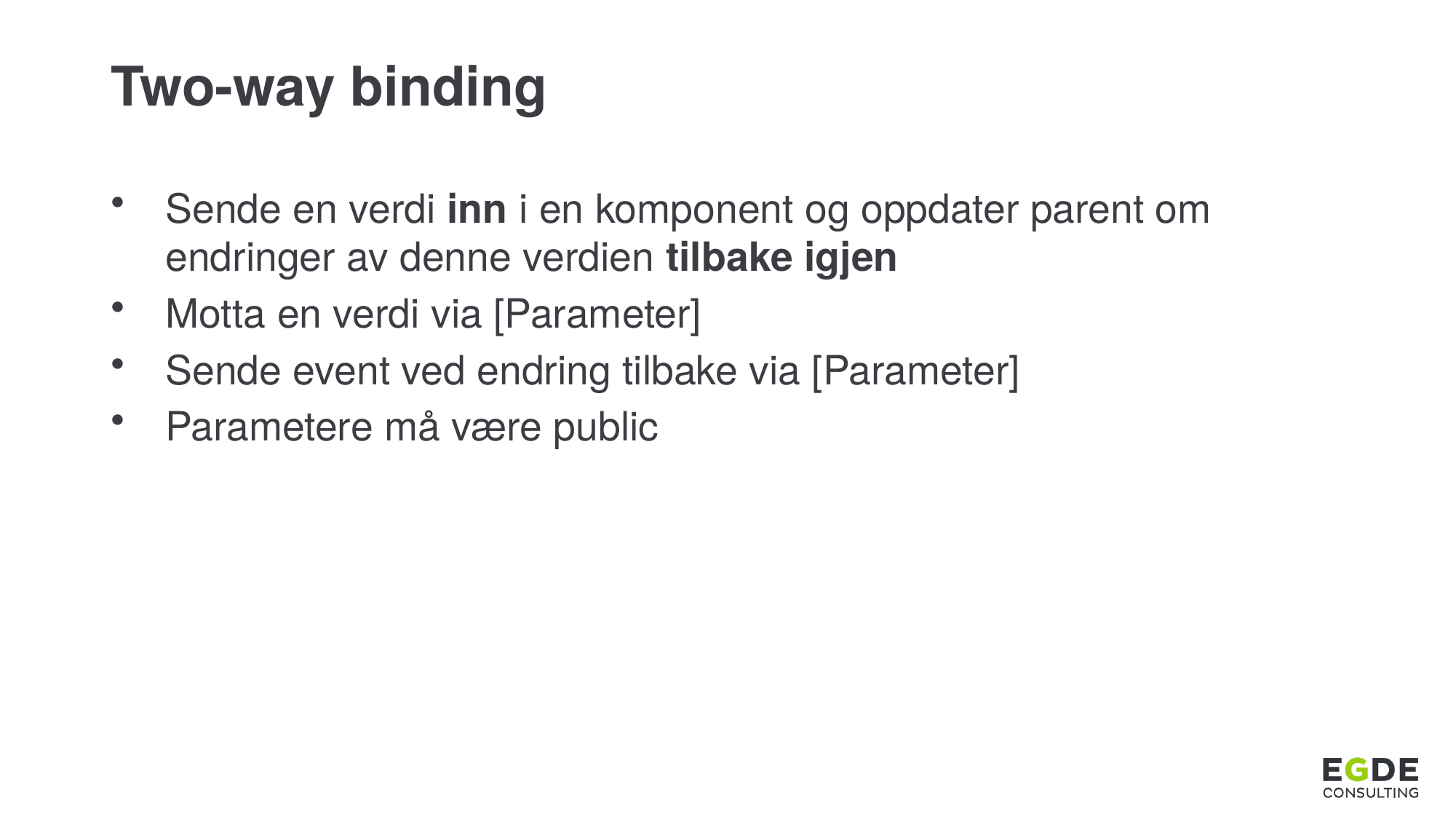

# Two-way binding
Sende en verdi inn i en komponent og oppdater parent om endringer av denne verdien tilbake igjen
Motta en verdi via [Parameter]
Sende event ved endring tilbake via [Parameter]
Parametere må være public